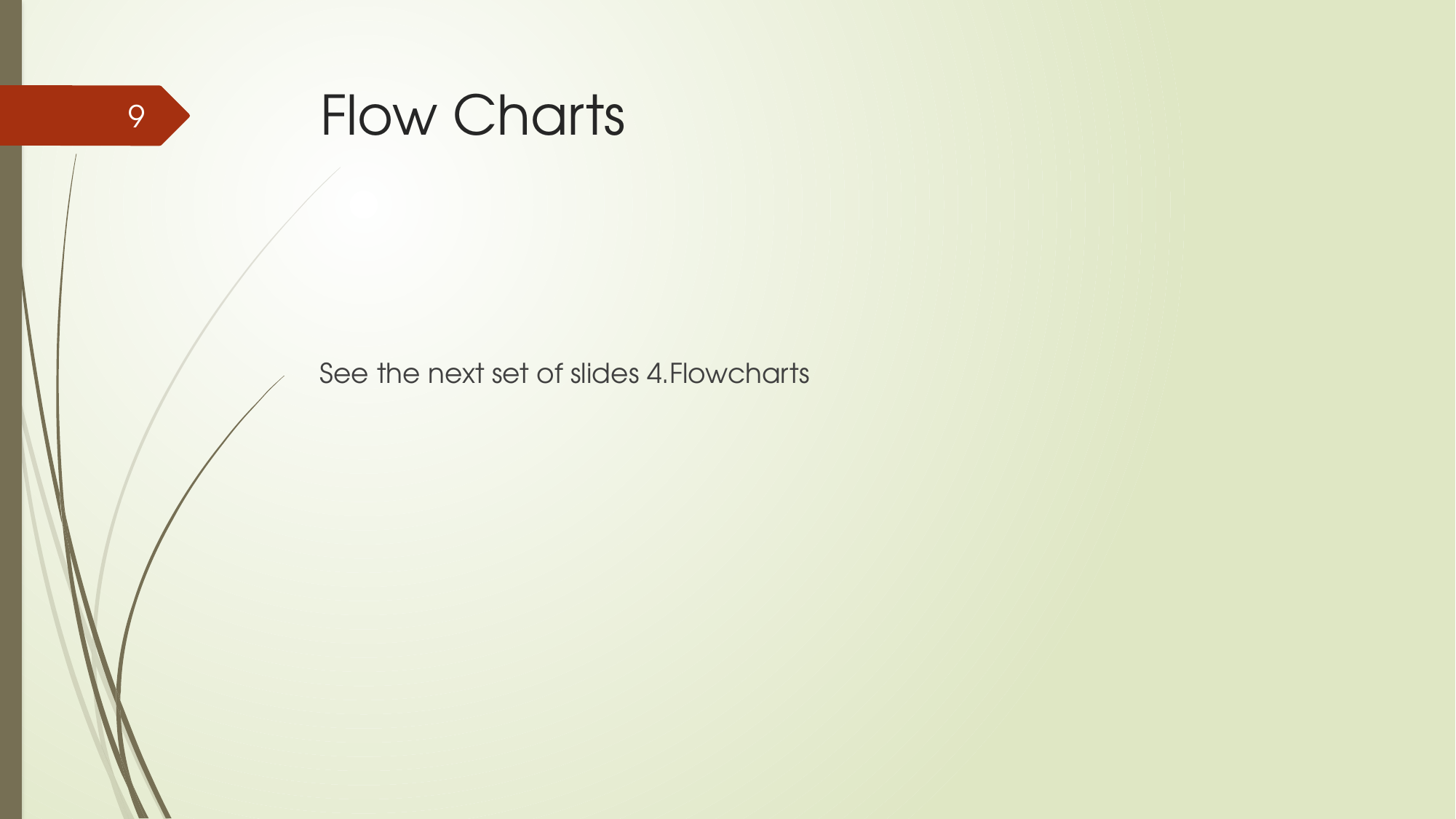

# Flow Charts
9

See the next set of slides 4.Flowcharts